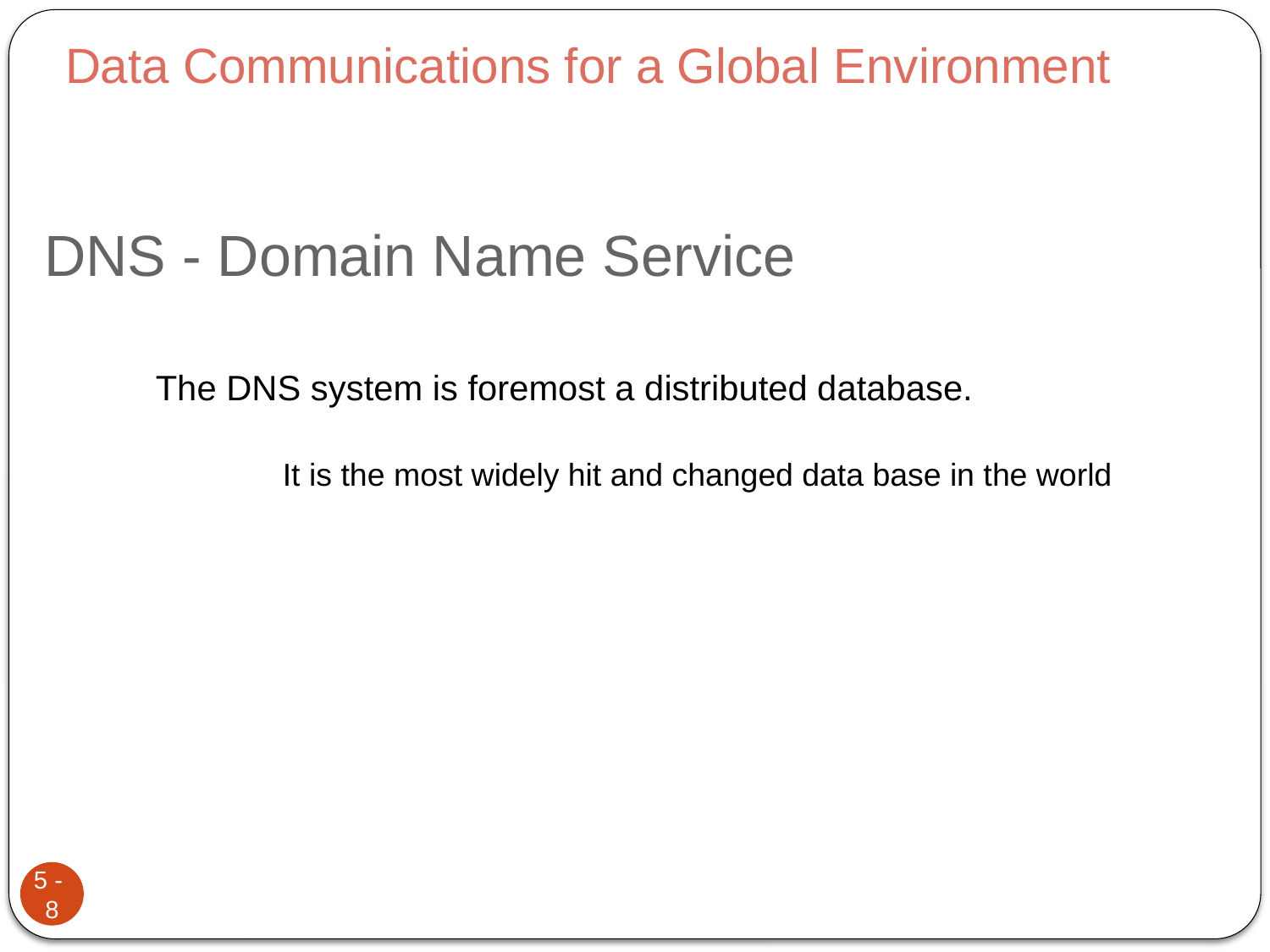

Data Communications for a Global Environment
# DNS - Domain Name Service
The DNS system is foremost a distributed database.

	It is the most widely hit and changed data base in the world

5 - 8